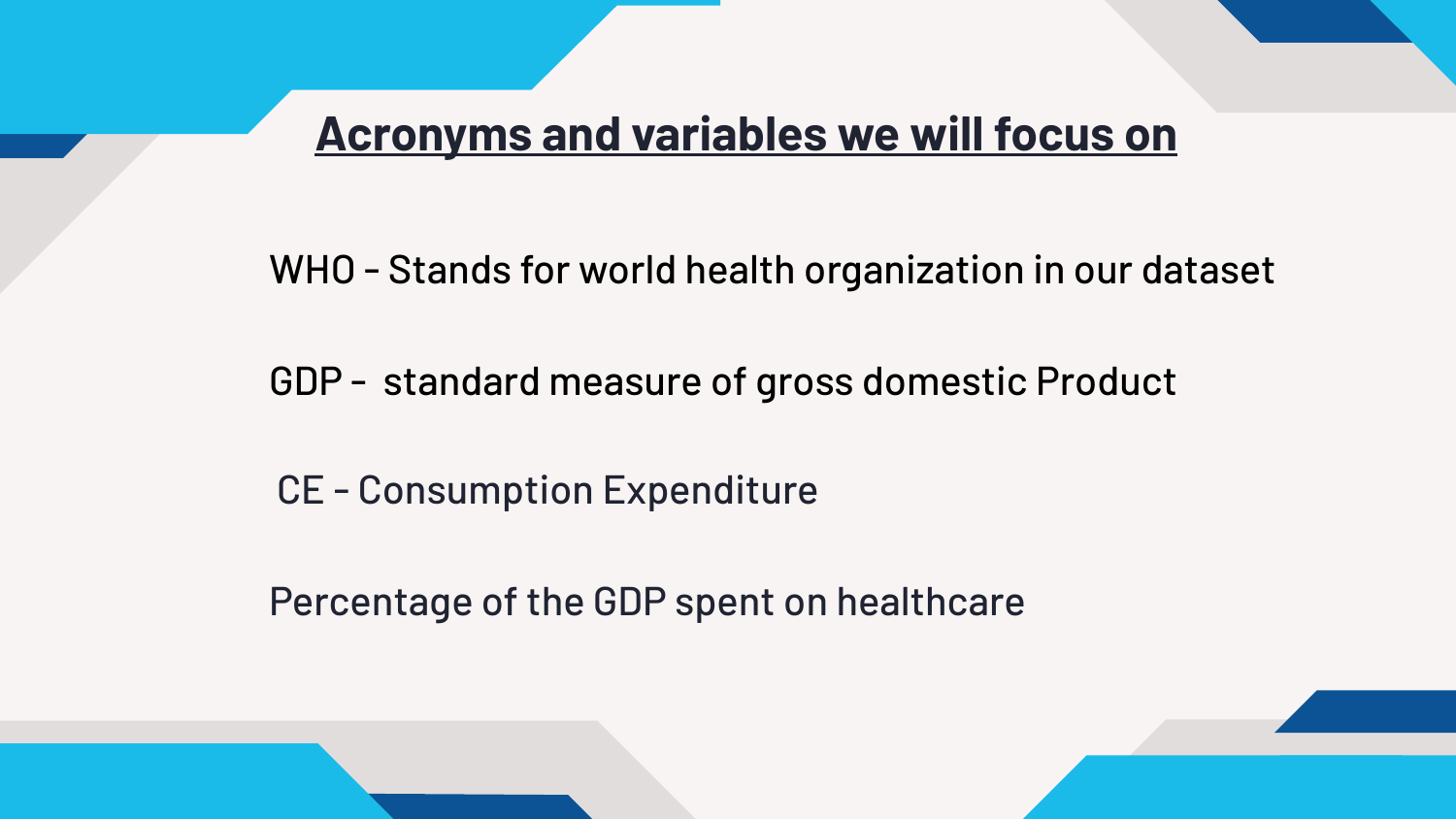

Acronyms and variables we will focus on
# WHO - Stands for world health organization in our dataset

GDP -  standard measure of gross domestic Product

 CE - Consumption Expenditure

Percentage of the GDP spent on healthcare